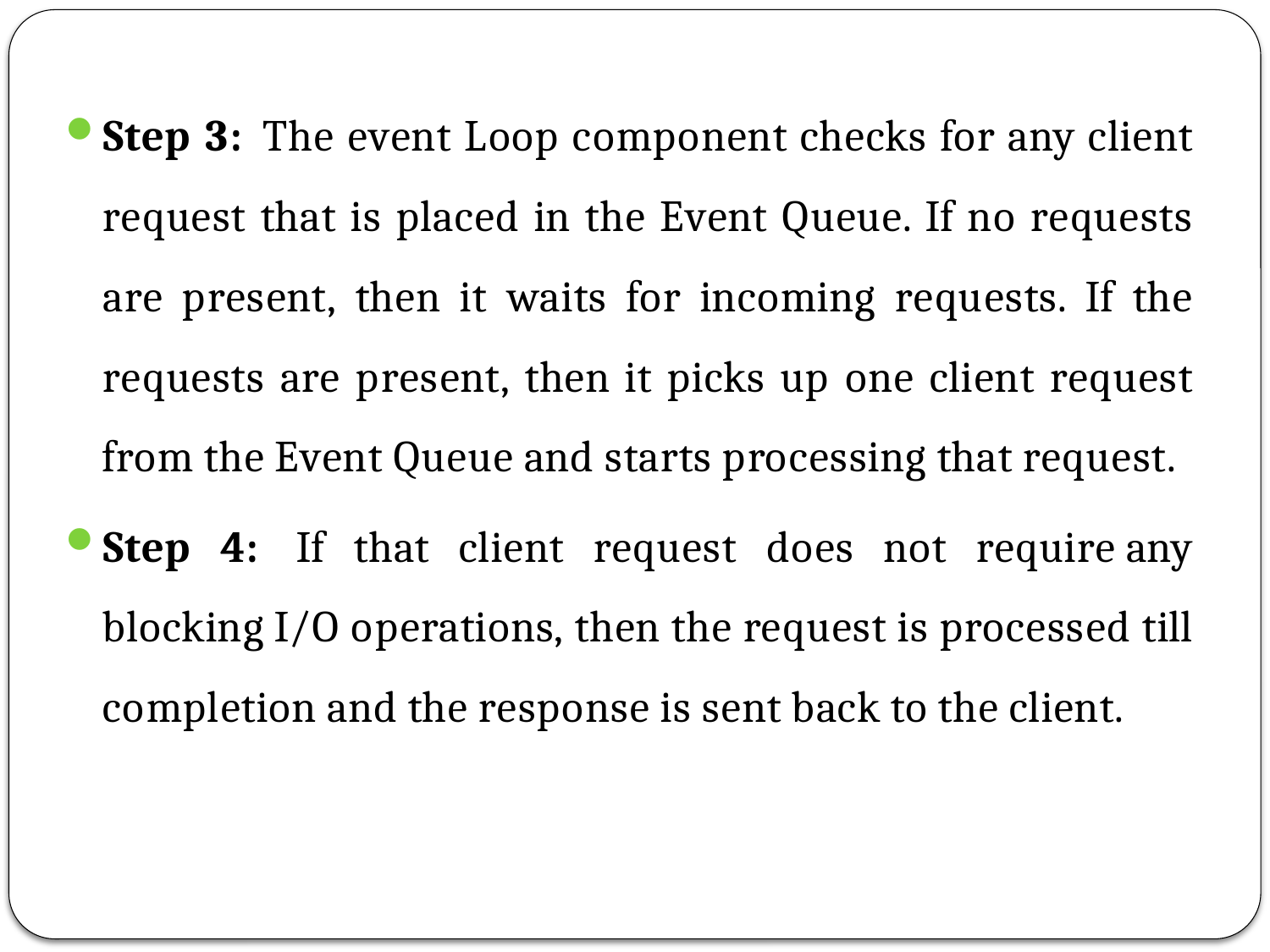

Step 3:  The event Loop component checks for any client request that is placed in the Event Queue. If no requests are present, then it waits for incoming requests. If the requests are present, then it picks up one client request from the Event Queue and starts processing that request.
Step 4:  If that client request does not require any blocking I/O operations, then the request is processed till completion and the response is sent back to the client.